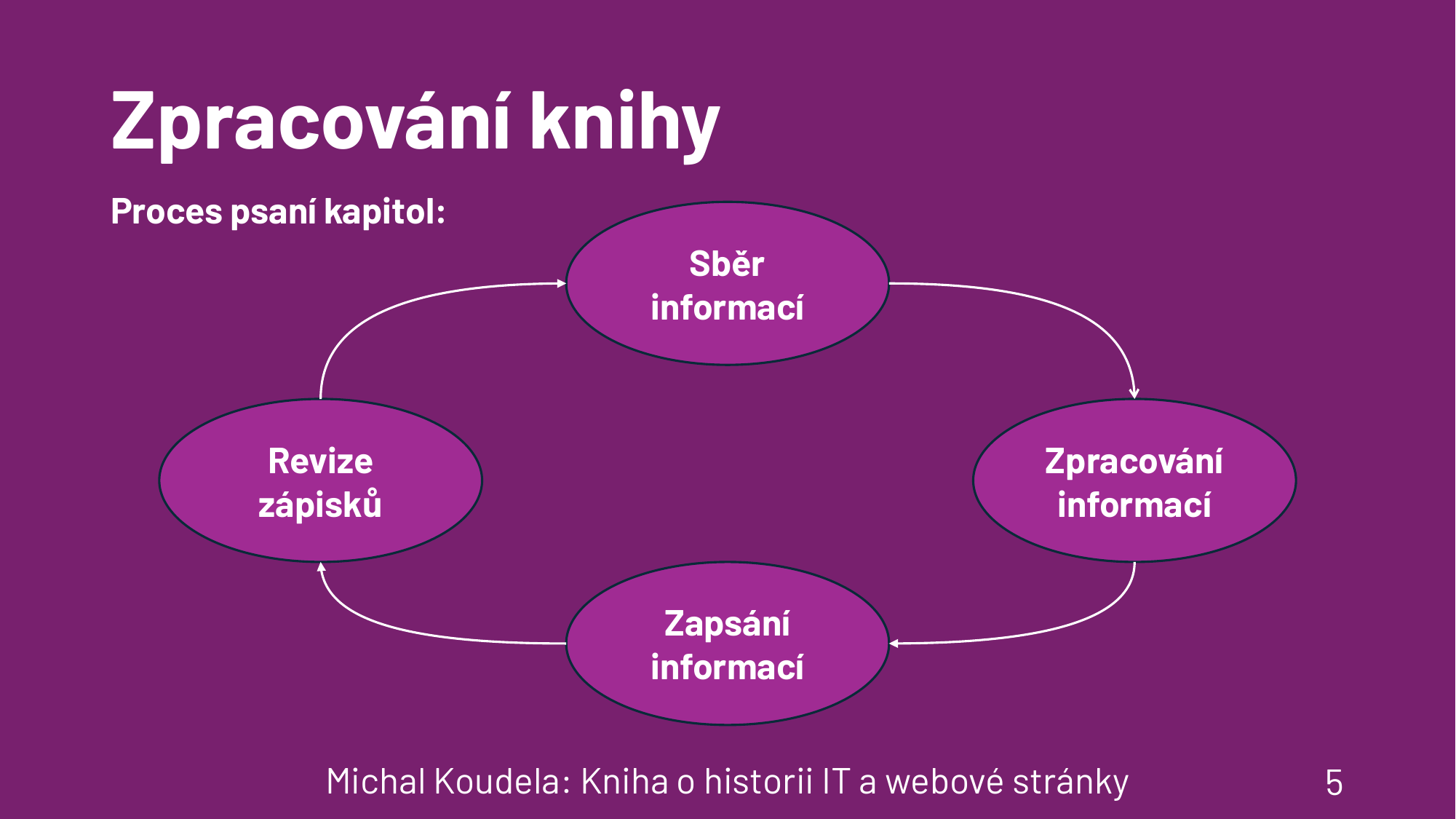

# Zpracování knihy
Proces psaní kapitol:
Sběr informací
Revize zápisků
Zpracování informací
Zapsání informací
Michal Koudela: Kniha o historii IT a webové stránky
5